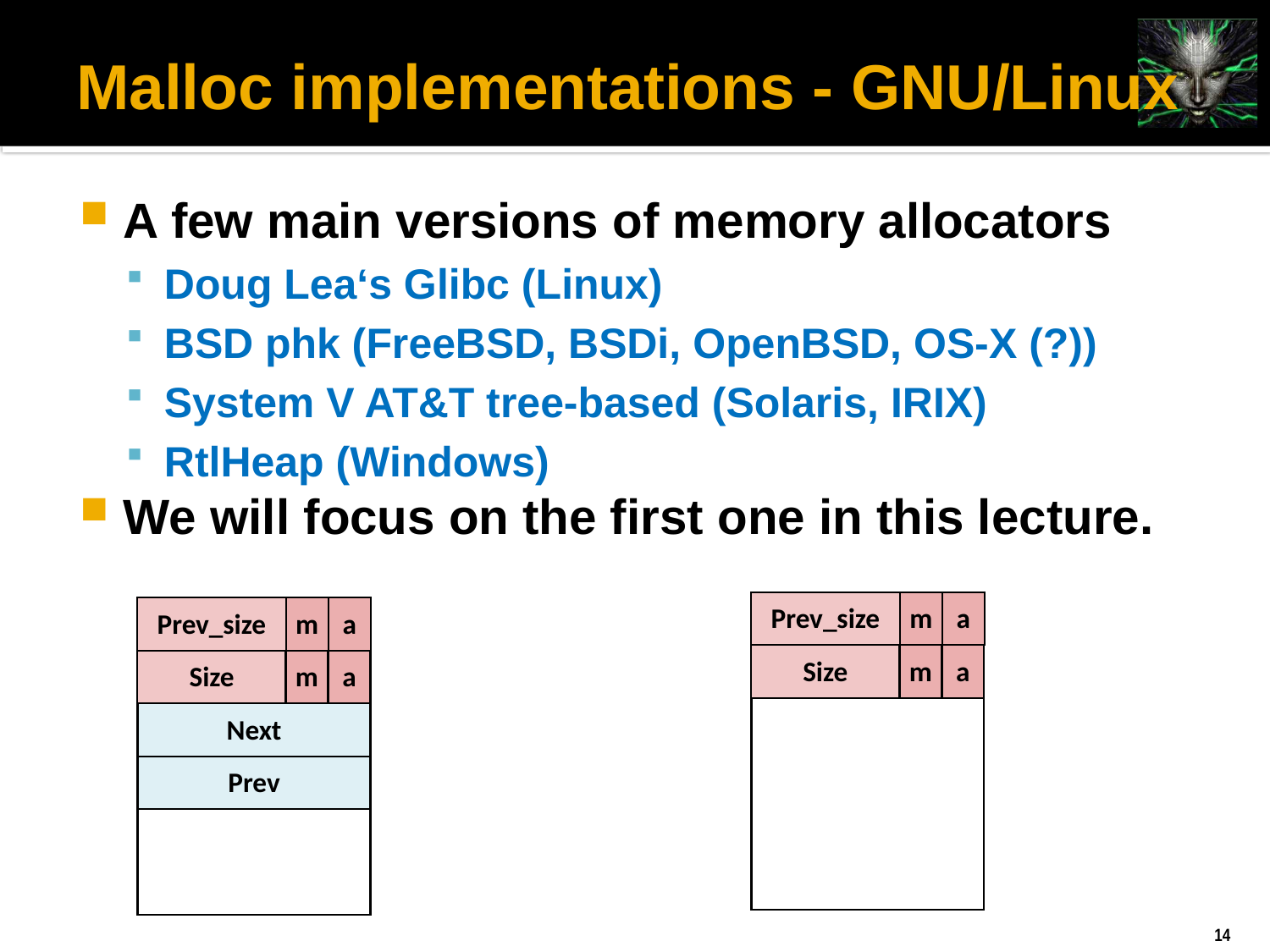

# Malloc implementations - GNU/Linux
A few main versions of memory allocators
Doug Lea‘s Glibc (Linux)
BSD phk (FreeBSD, BSDi, OpenBSD, OS-X (?))
System V AT&T tree-based (Solaris, IRIX)
RtlHeap (Windows)
We will focus on the first one in this lecture.
Prev_size
m
a
Size
m
a

Prev_size
m
a
Size
m
a
Next
Prev